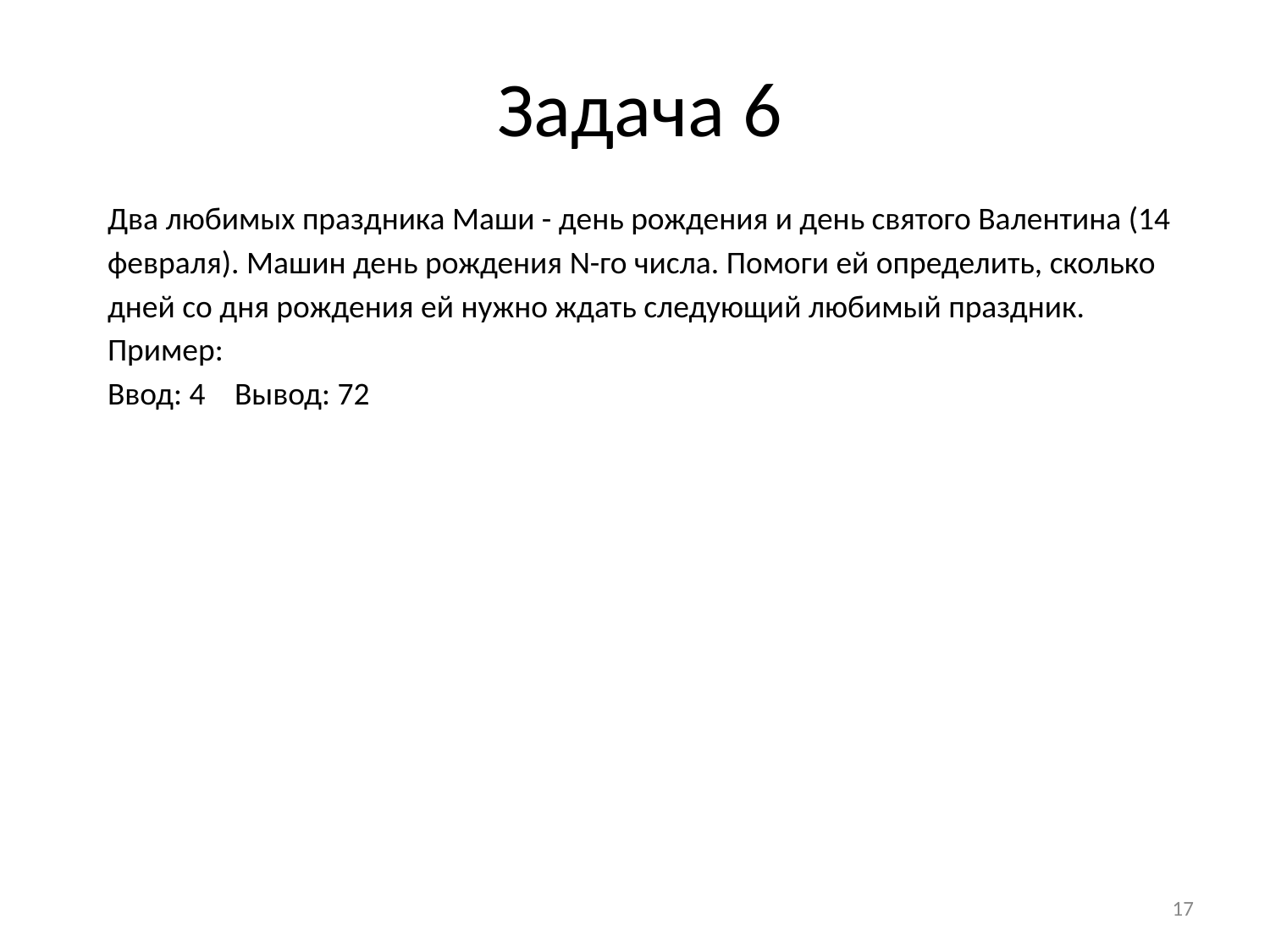

# Задача 6
Два любимых праздника Маши - день рождения и день святого Валентина (14 февраля). Машин день рождения N-го числа. Помоги ей определить, сколько дней со дня рождения ей нужно ждать следующий любимый праздник.
Пример:
Ввод: 4	Вывод: 72

17